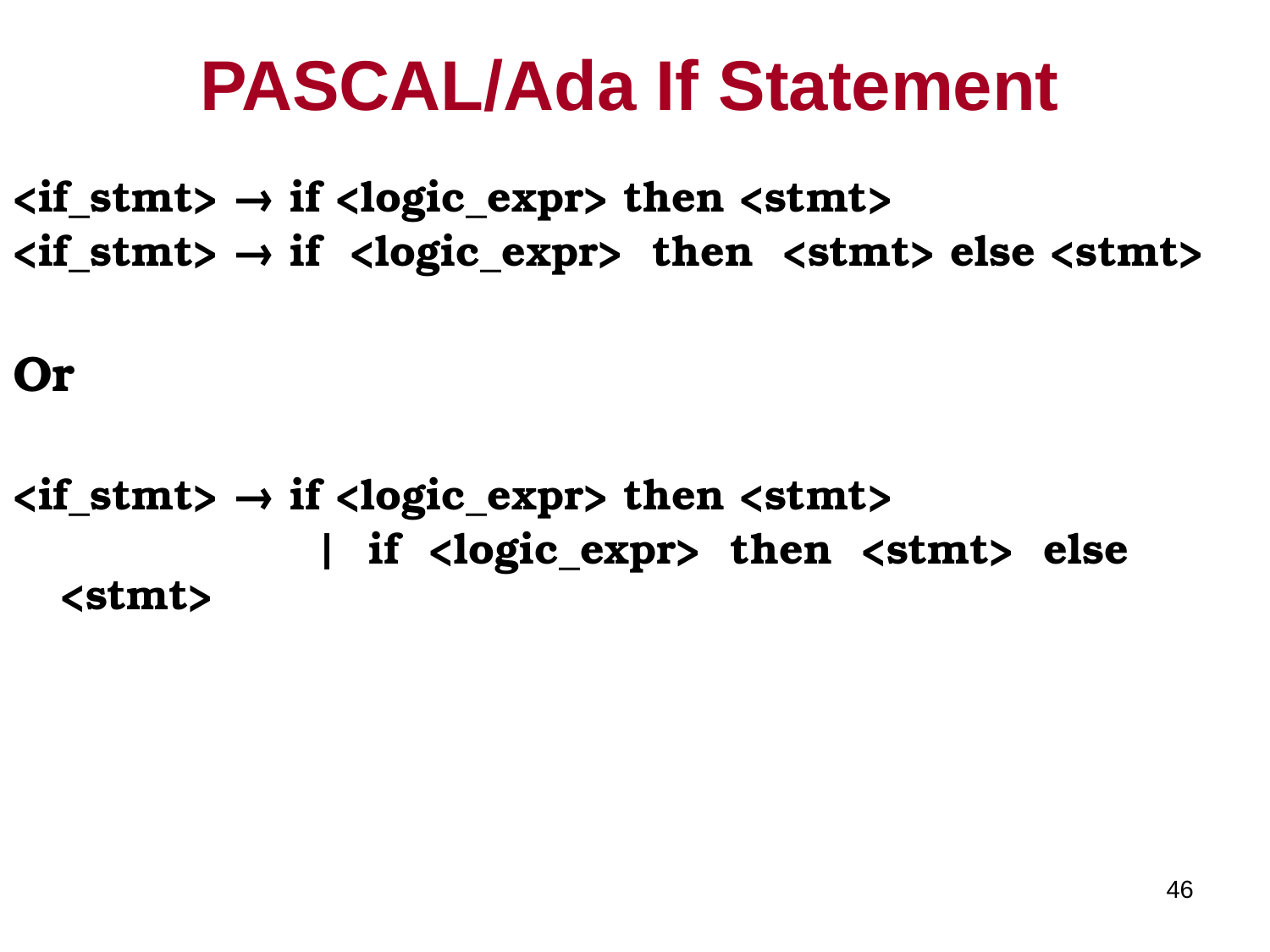

# PASCAL/Ada If Statement
<if_stmt> → if <logic_expr> then <stmt>
<if_stmt> → if  <logic_expr>  then  <stmt> else <stmt>

Or

<if_stmt> → if <logic_expr> then <stmt>
			|  if  <logic_expr>  then  <stmt>  else <stmt>
46